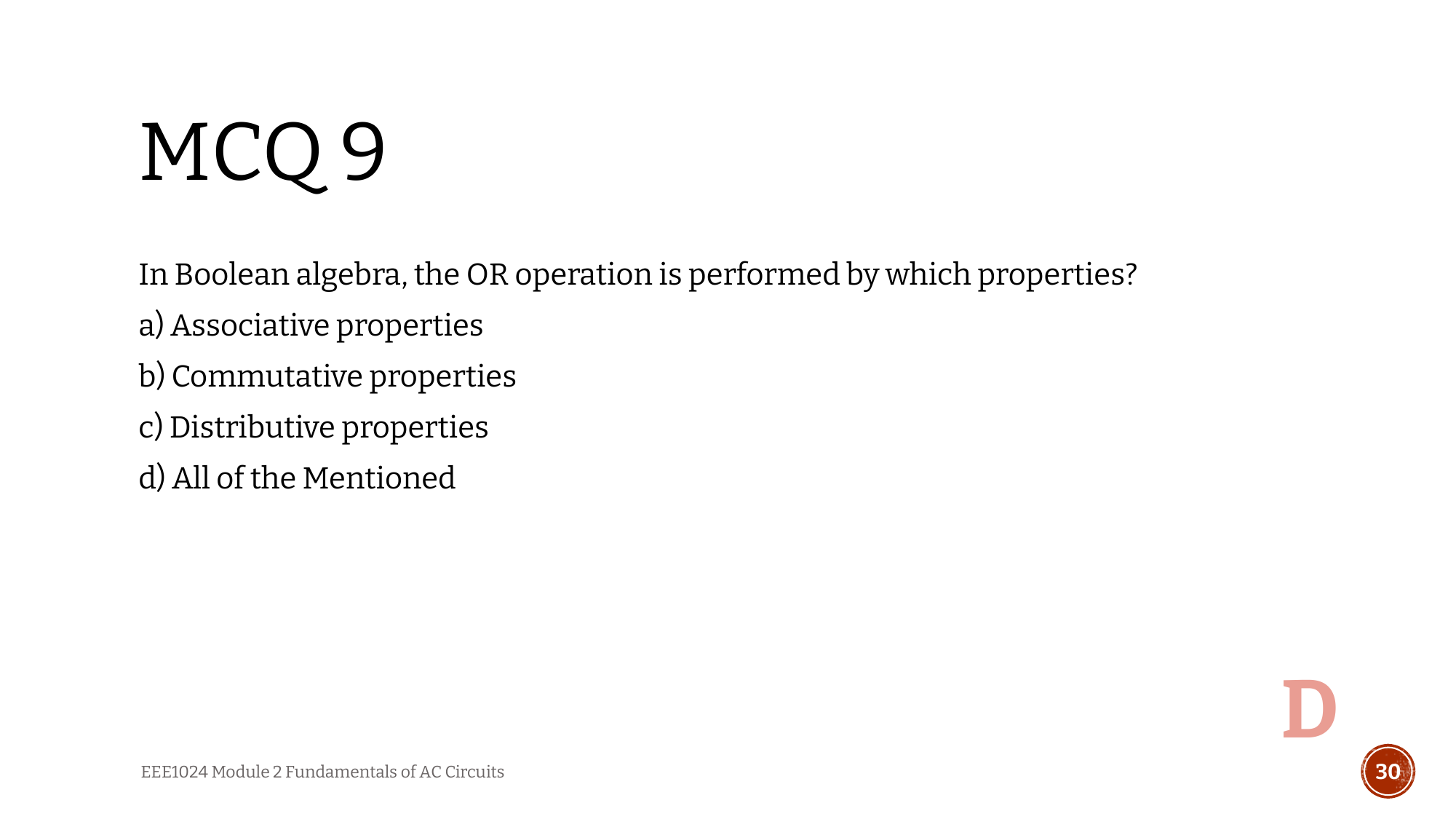

# MCQ 9
In Boolean algebra, the OR operation is performed by which properties?
a) Associative properties
b) Commutative properties
c) Distributive properties
d) All of the Mentioned
D
EEE1024 Module 2 Fundamentals of AC Circuits
30